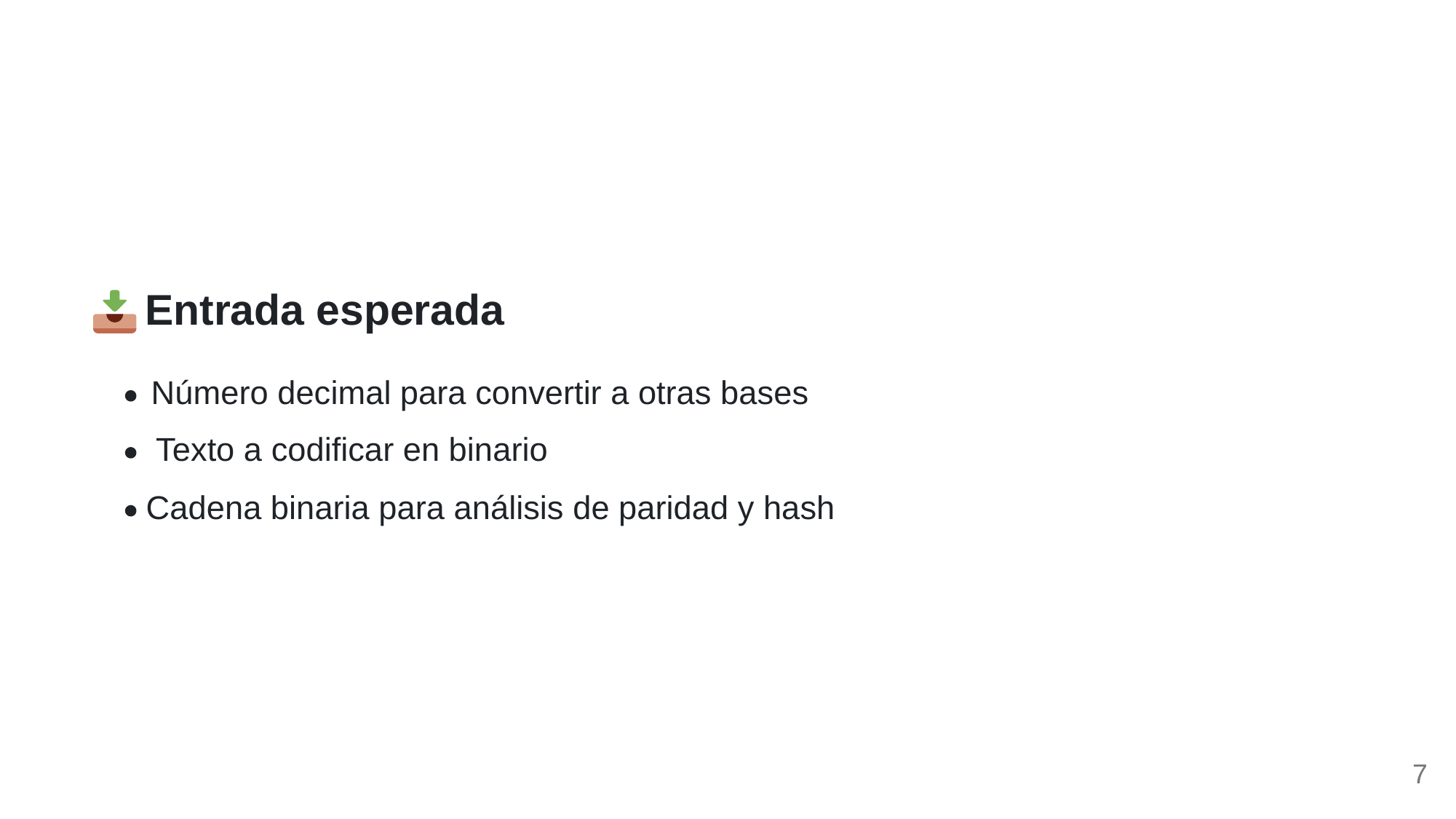

Entrada esperada

Número decimal para convertir a otras bases

Texto a codificar en binario

Cadena binaria para análisis de paridad y hash

7